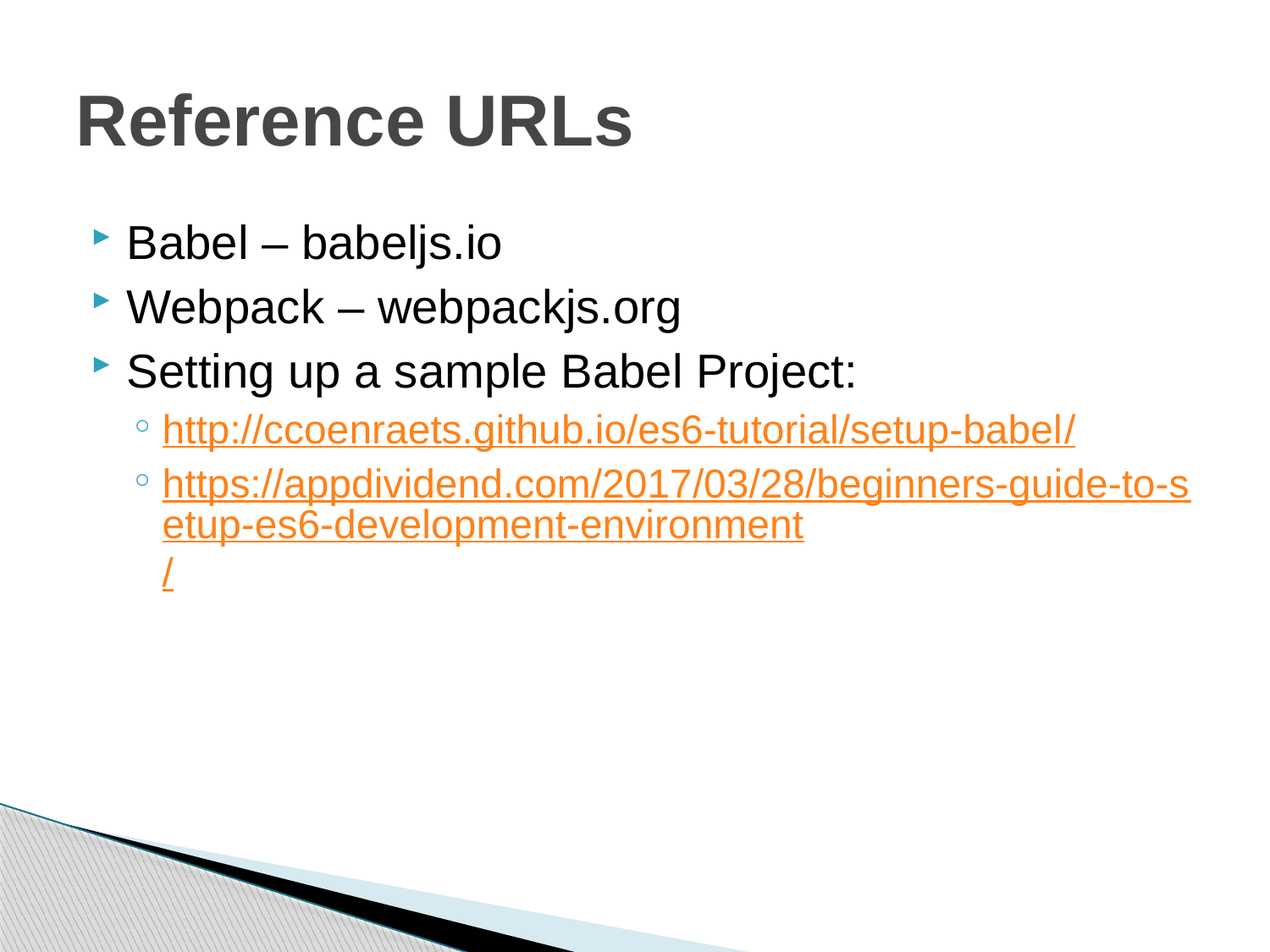

# Reference URLs
Babel – babeljs.io
Webpack – webpackjs.org
Setting up a sample Babel Project:
http://ccoenraets.github.io/es6-tutorial/setup-babel/
https://appdividend.com/2017/03/28/beginners-guide-to-setup-es6-development-environment/